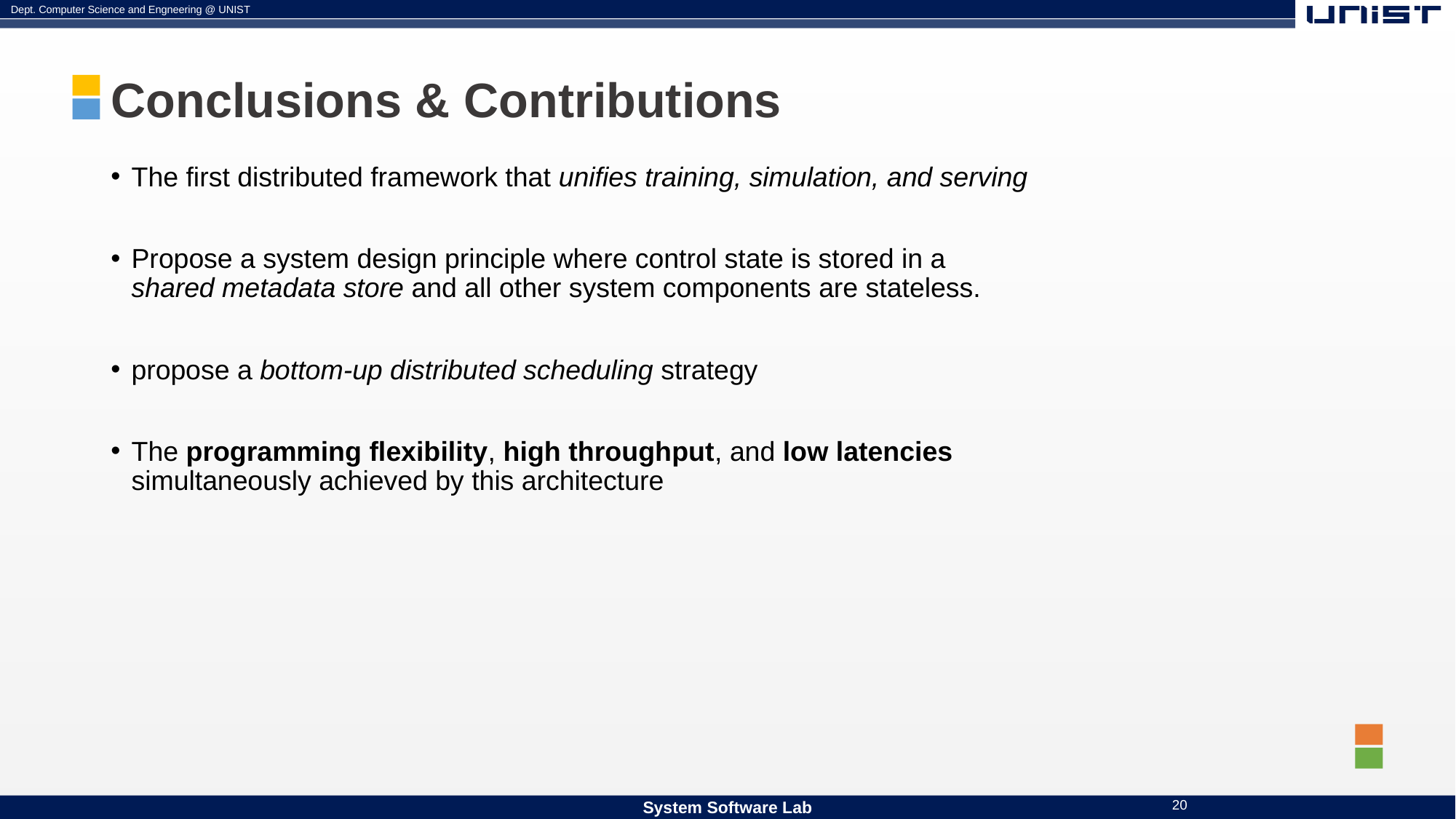

# Conclusions & Contributions
The first distributed framework that unifies training, simulation, and serving

Propose a system design principle where control state is stored in a shared metadata store and all other system components are stateless.

propose a bottom-up distributed scheduling strategy

The programming flexibility, high throughput, and low latencies simultaneously achieved by this architecture
20